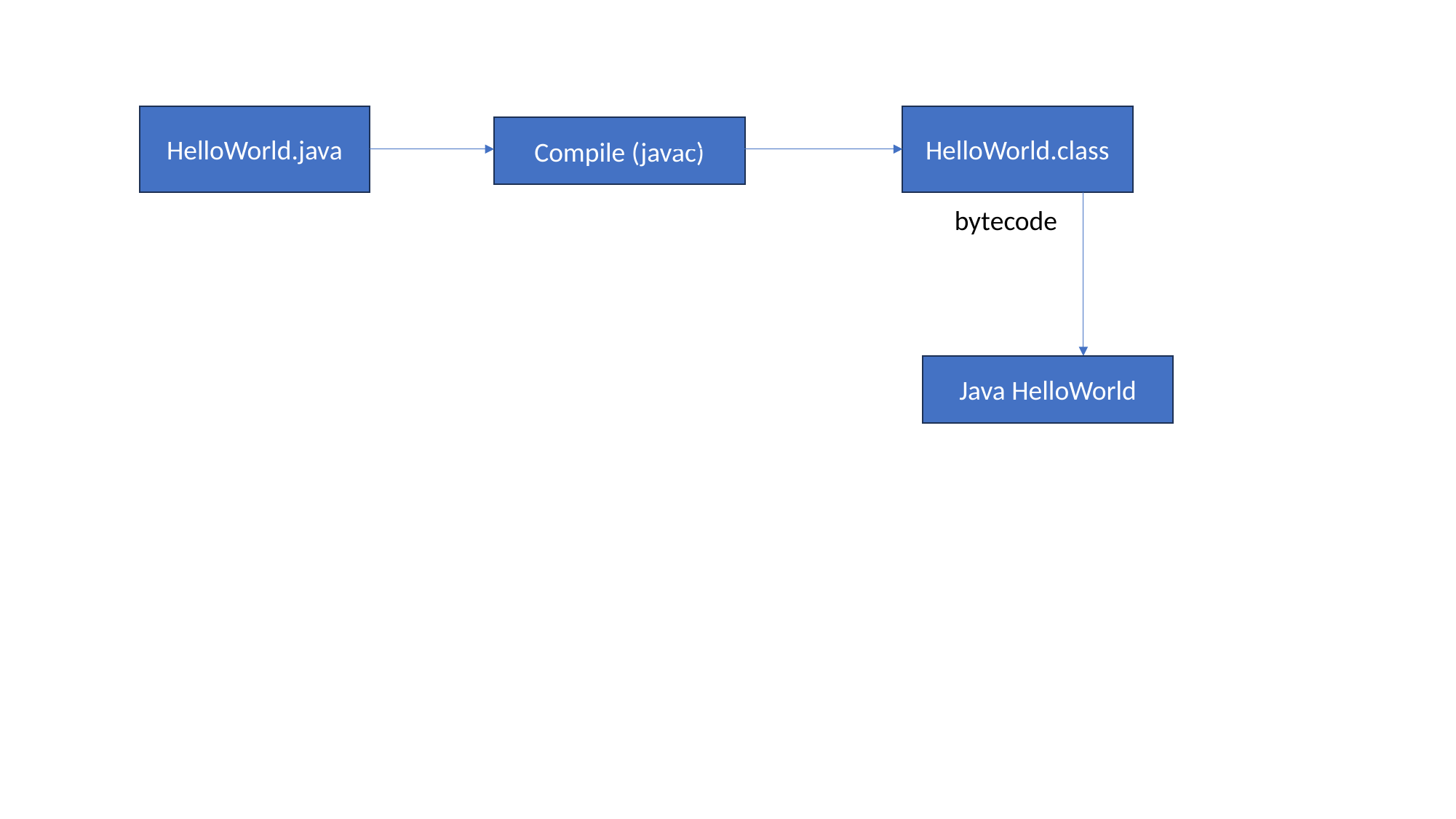

HelloWorld.java
HelloWorld.class
Compile (javac)
bytecode
Java HelloWorld